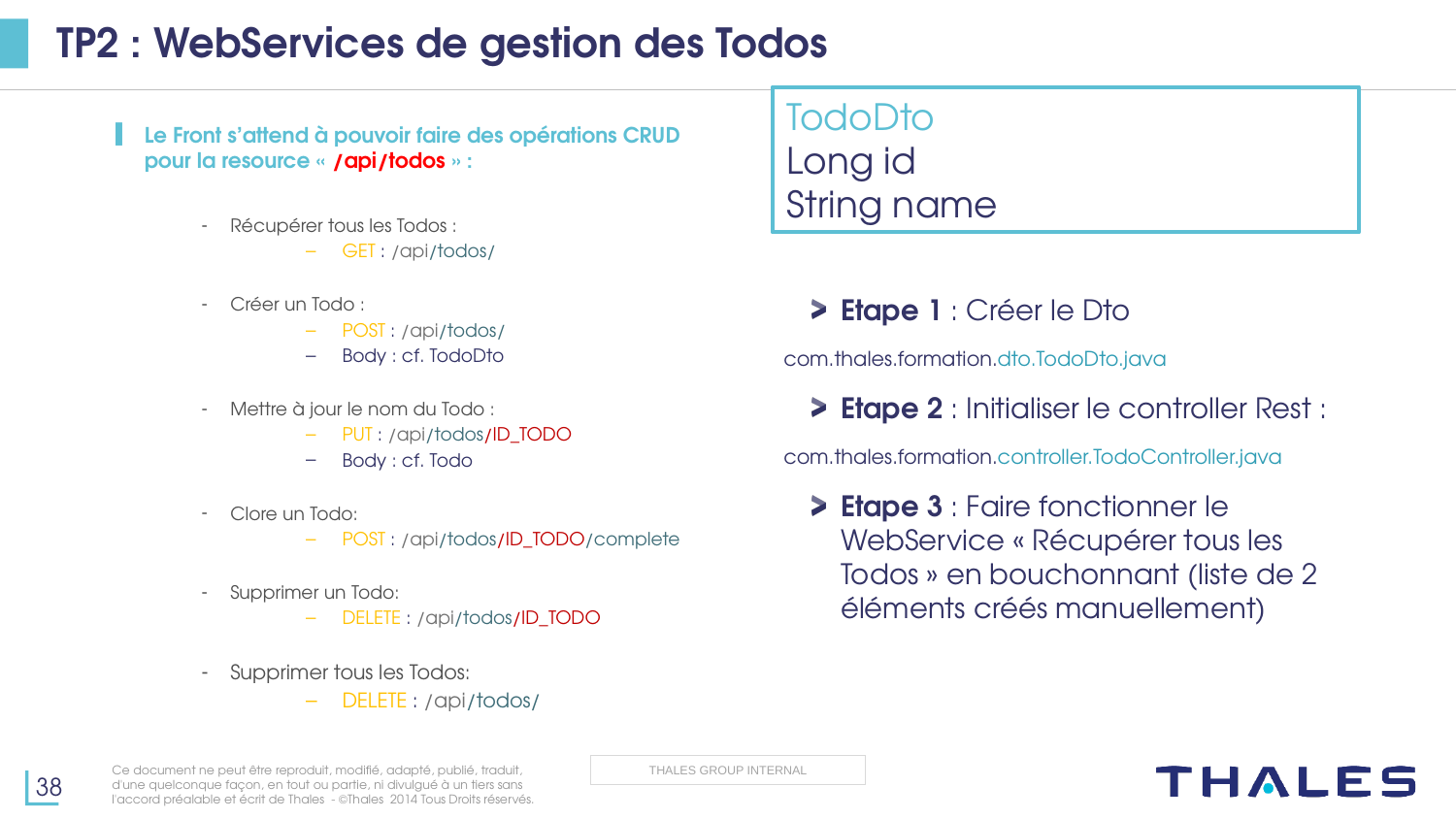

# TP2 : WebServices de gestion des Todos
TodoDto
Long id
String name
Le Front s’attend à pouvoir faire des opérations CRUD pour la resource « /api/todos » :
Récupérer tous les Todos :
GET : /api/todos/
Créer un Todo :
POST : /api/todos/
Body : cf. TodoDto
Mettre à jour le nom du Todo :
PUT : /api/todos/ID_TODO
Body : cf. Todo
Clore un Todo:
POST : /api/todos/ID_TODO/complete
Supprimer un Todo:
DELETE : /api/todos/ID_TODO
Supprimer tous les Todos:
DELETE : /api/todos/

Etape 1 : Créer le Dto
com.thales.formation.dto.TodoDto.java
Etape 2 : Initialiser le controller Rest :
com.thales.formation.controller.TodoController.java
Etape 3 : Faire fonctionner le WebService « Récupérer tous les Todos » en bouchonnant (liste de 2 éléments créés manuellement)